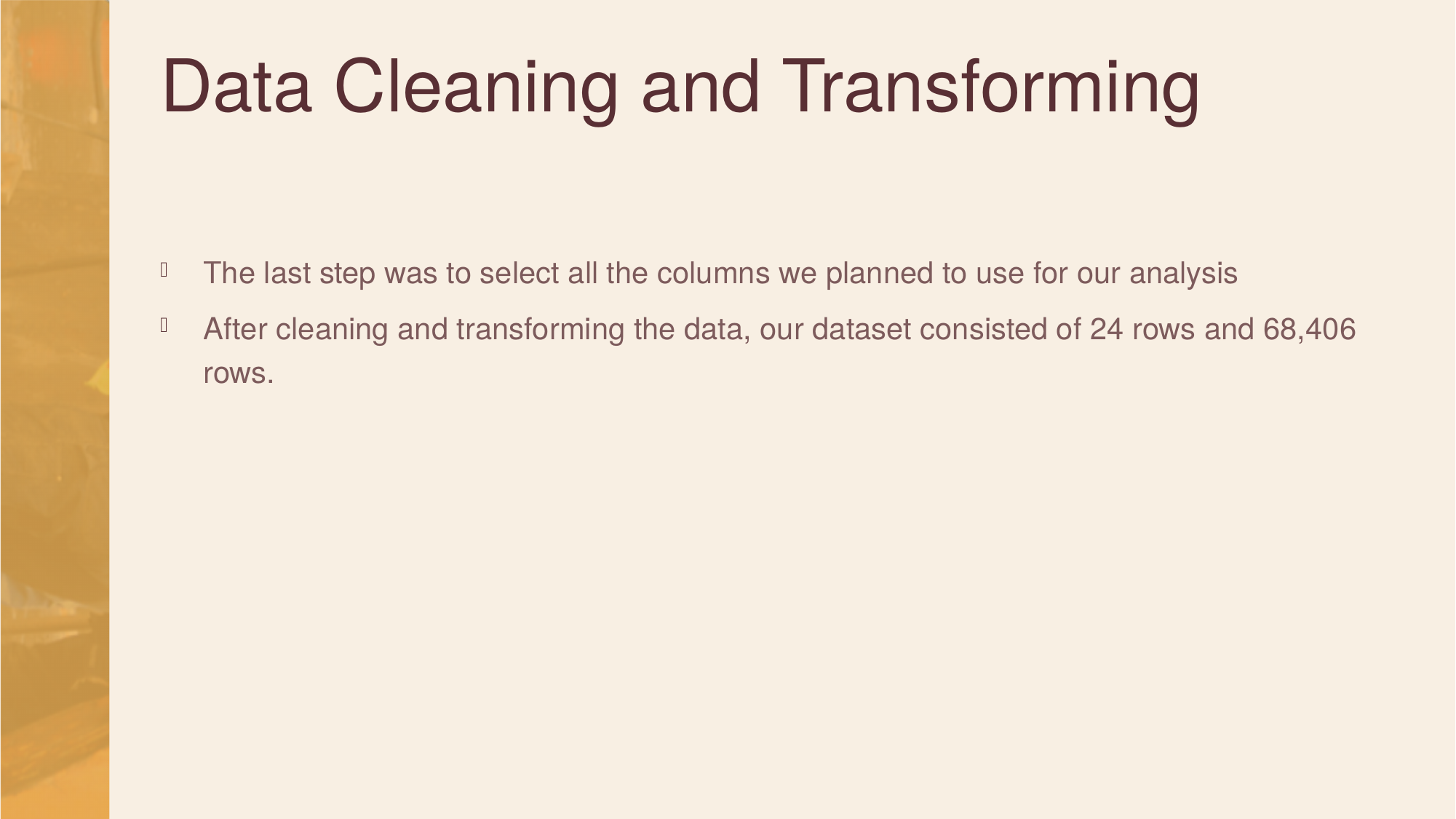

# Data Cleaning and Transforming
The last step was to select all the columns we planned to use for our analysis
After cleaning and transforming the data, our dataset consisted of 24 rows and 68,406 rows.